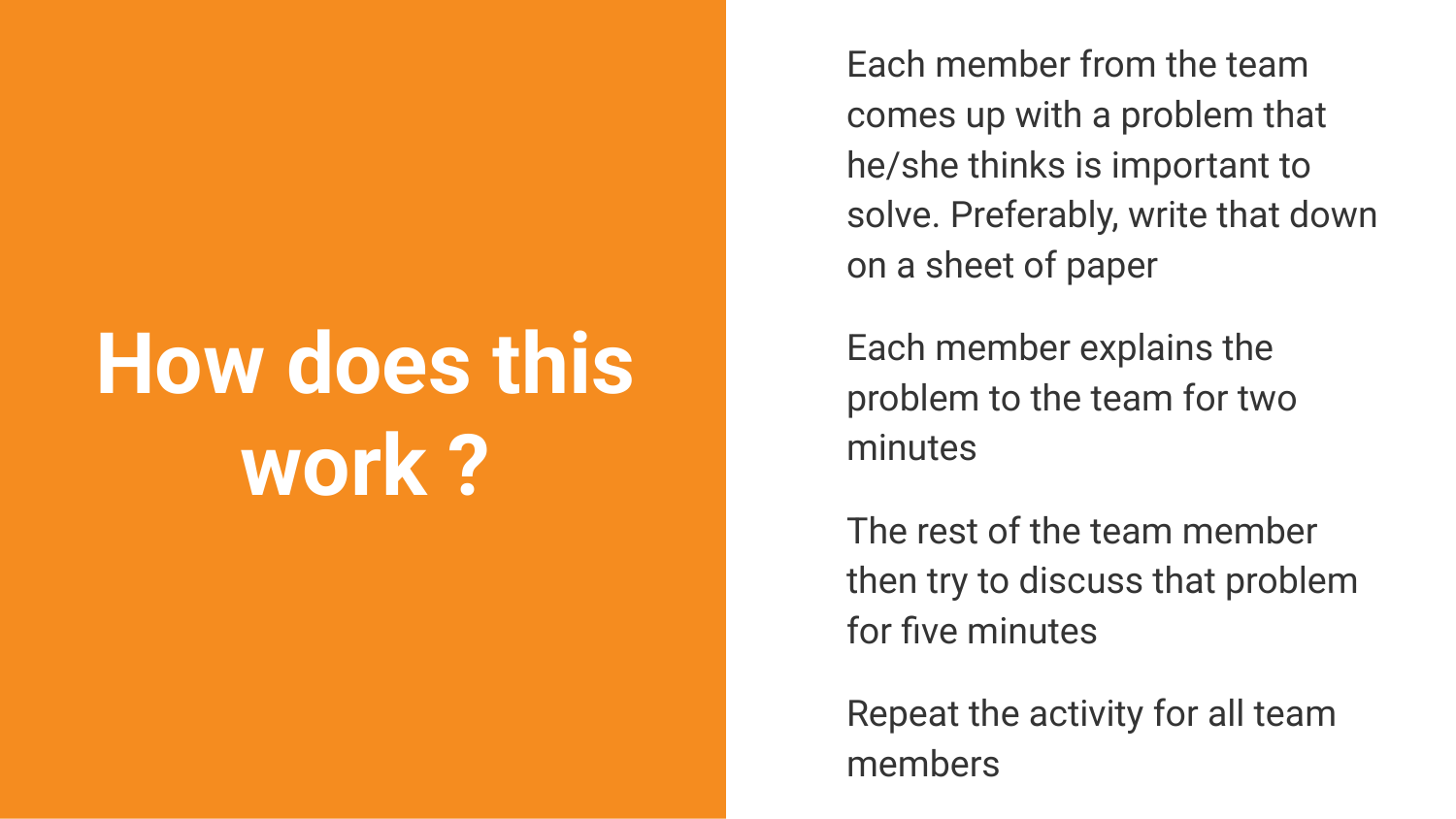

Each member from the team comes up with a problem that he/she thinks is important to solve. Preferably, write that down on a sheet of paper
Each member explains the problem to the team for two minutes
The rest of the team member then try to discuss that problem for five minutes
Repeat the activity for all team members
# How does this work ?